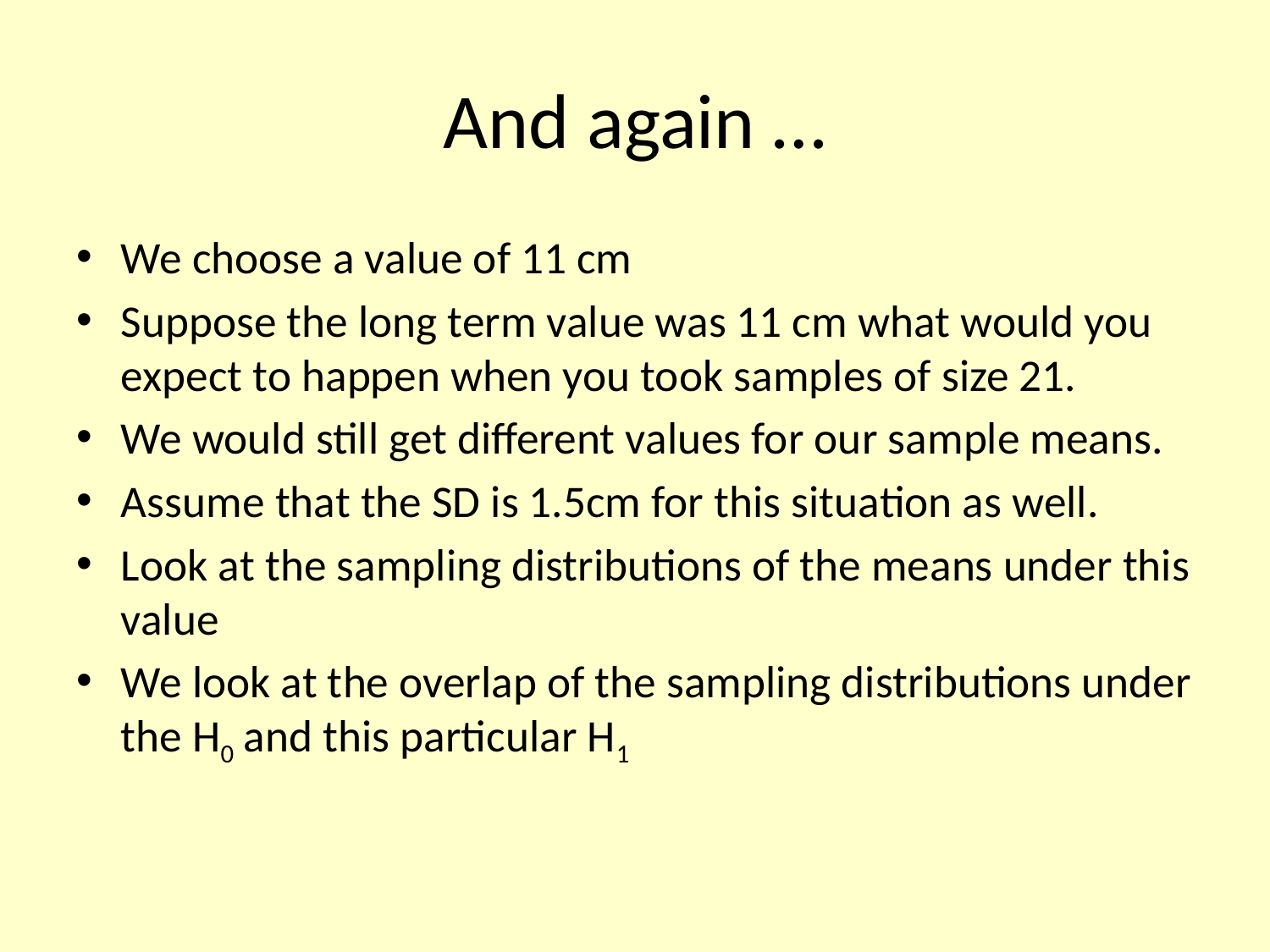

# And again …
We choose a value of 11 cm
Suppose the long term value was 11 cm what would you expect to happen when you took samples of size 21.
We would still get different values for our sample means.
Assume that the SD is 1.5cm for this situation as well.
Look at the sampling distributions of the means under this value
We look at the overlap of the sampling distributions under the H0 and this particular H1